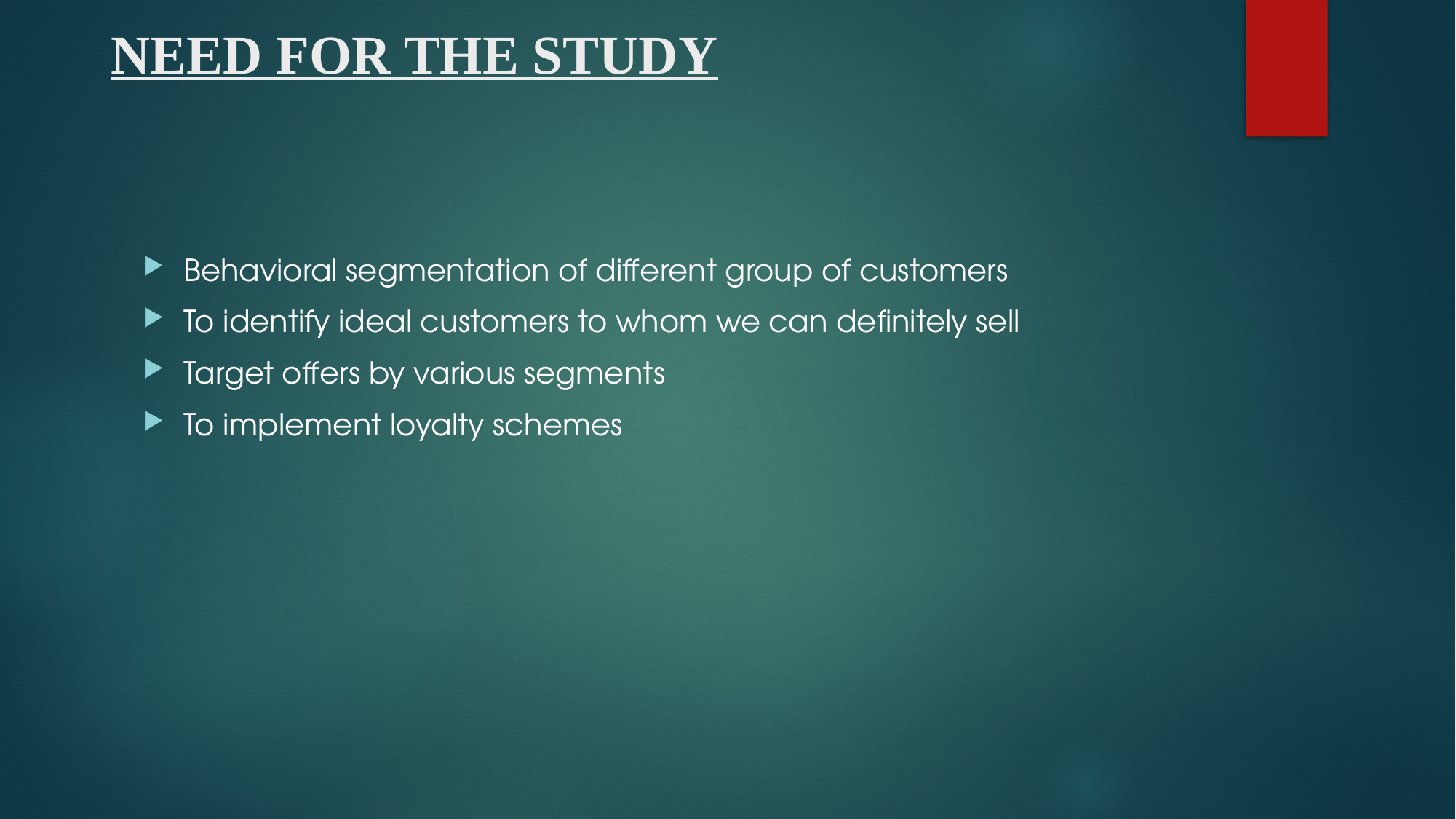

# NEED FOR THE STUDY
Behavioral segmentation of different group of customers
To identify ideal customers to whom we can definitely sell
Target offers by various segments
To implement loyalty schemes